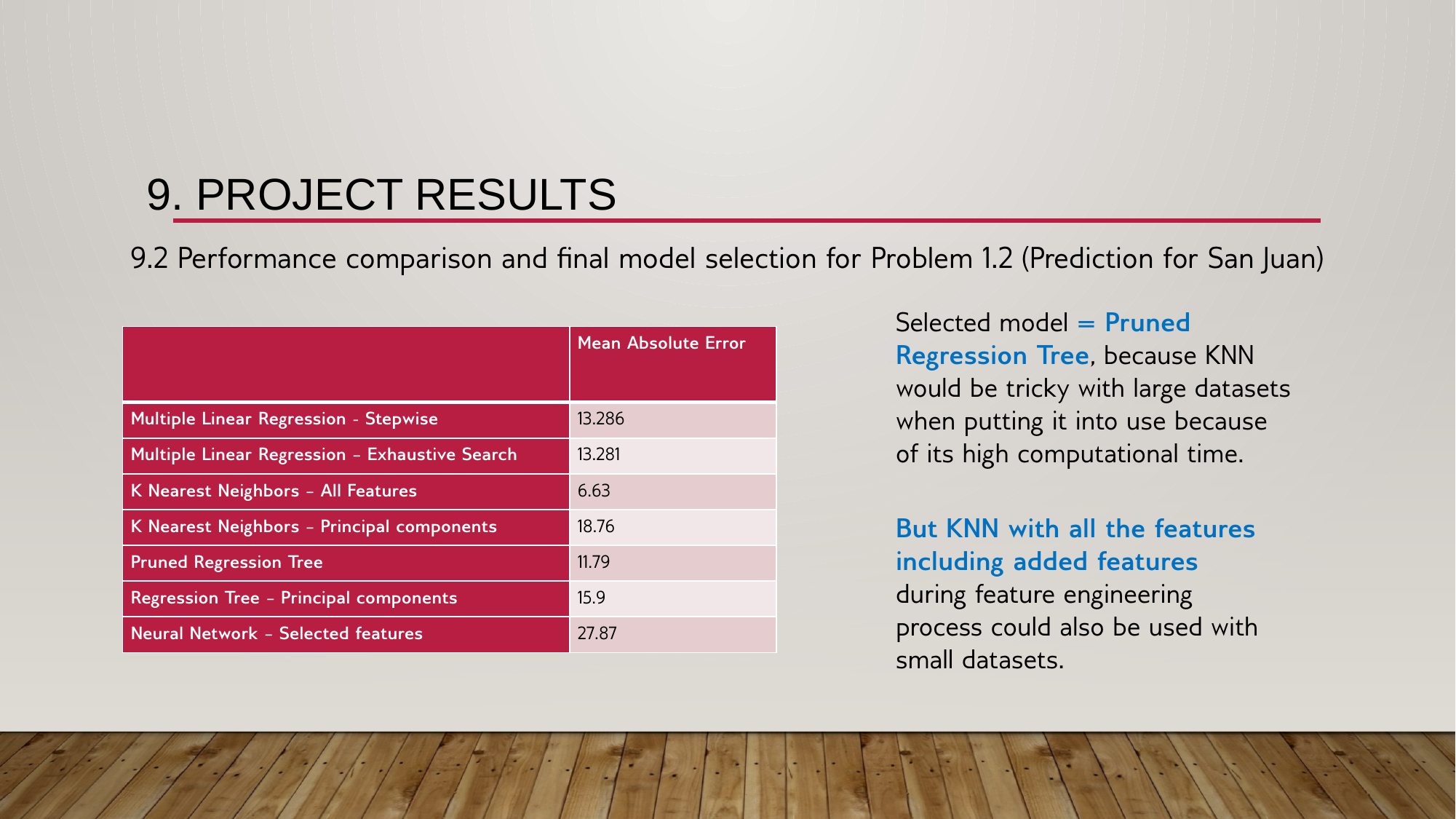

# 9. Project Results
9.2 Performance comparison and final model selection for Problem 1.2 (Prediction for San Juan)
Selected model = Pruned Regression Tree, because KNN would be tricky with large datasets when putting it into use because of its high computational time.
|  | Mean Absolute Error |
| --- | --- |
| Multiple Linear Regression - Stepwise | 13.286 |
| Multiple Linear Regression – Exhaustive Search | 13.281 |
| K Nearest Neighbors – All Features | 6.63 |
| K Nearest Neighbors – Principal components | 18.76 |
| Pruned Regression Tree | 11.79 |
| Regression Tree – Principal components | 15.9 |
| Neural Network – Selected features | 27.87 |
But KNN with all the features including added features during feature engineering process could also be used with small datasets.